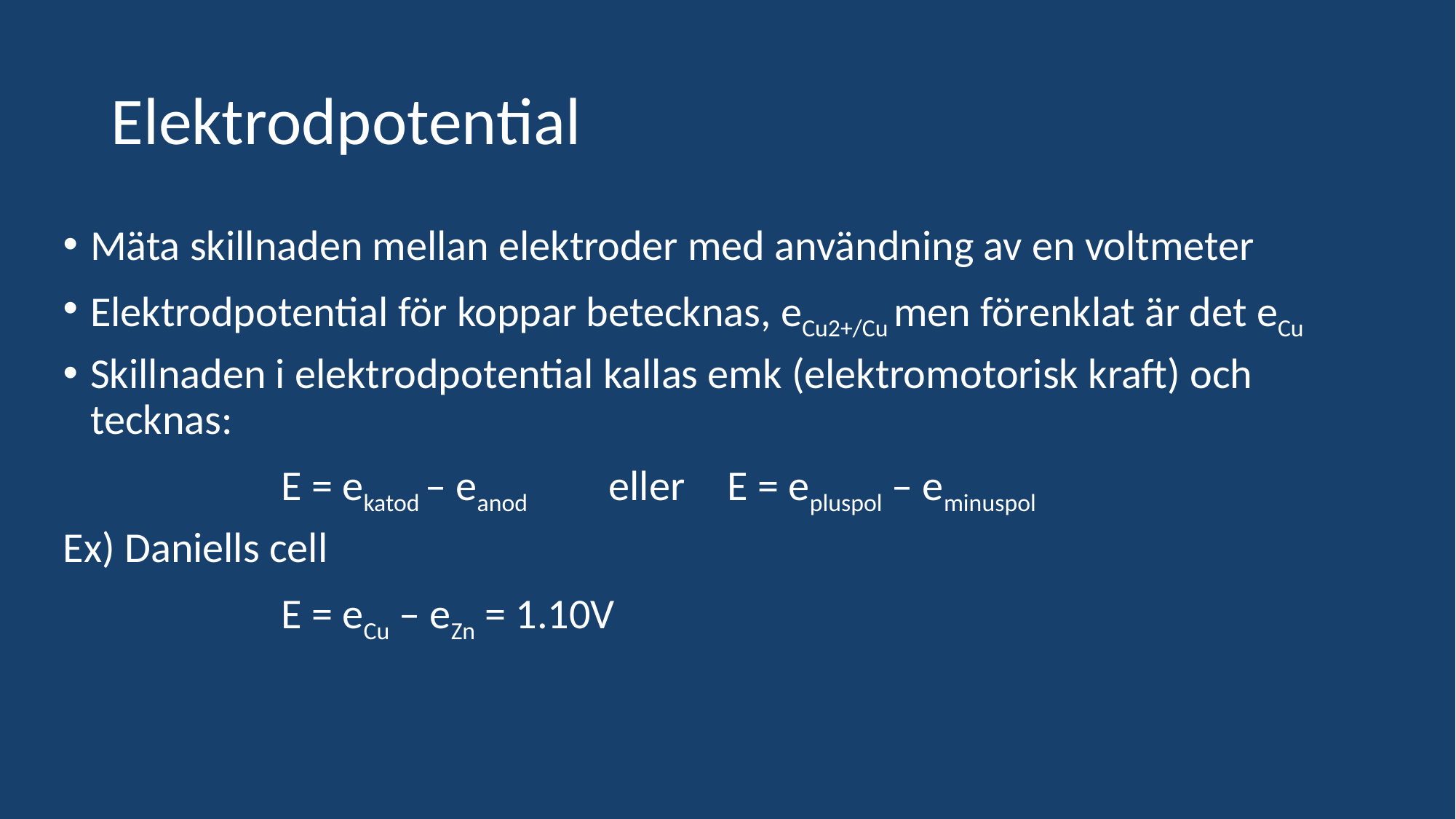

# Elektrodpotential
Mäta skillnaden mellan elektroder med användning av en voltmeter
Elektrodpotential för koppar betecknas, eCu2+/Cu men förenklat är det eCu
Skillnaden i elektrodpotential kallas emk (elektromotorisk kraft) och tecknas:
		E = ekatod – eanod 	eller	 E = epluspol – eminuspol
Ex) Daniells cell
		E = eCu – eZn = 1.10V